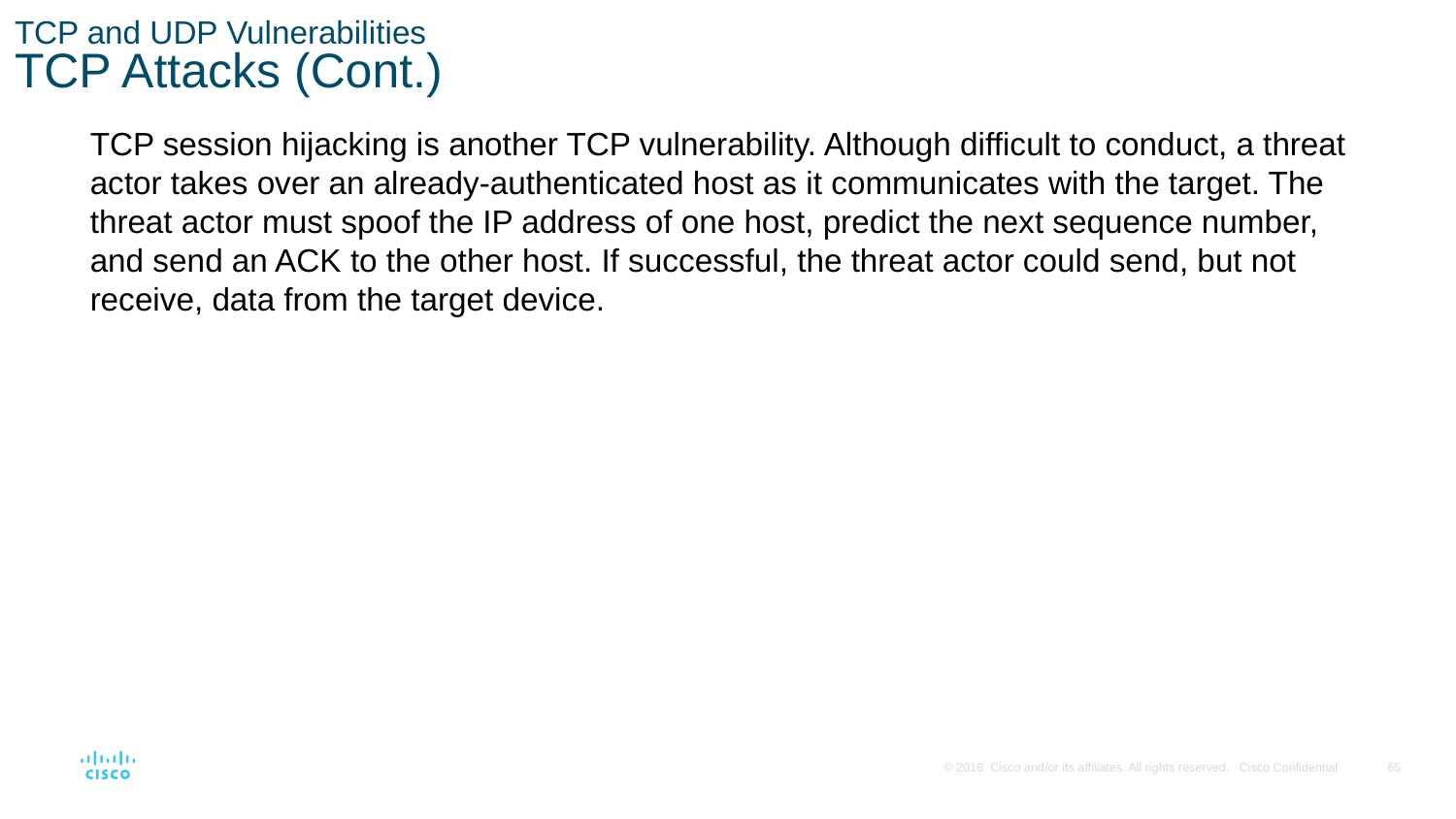

# TCP and UDP Vulnerabilities TCP Attacks (Cont.)
TCP session hijacking is another TCP vulnerability. Although difficult to conduct, a threat actor takes over an already-authenticated host as it communicates with the target. The threat actor must spoof the IP address of one host, predict the next sequence number, and send an ACK to the other host. If successful, the threat actor could send, but not receive, data from the target device.